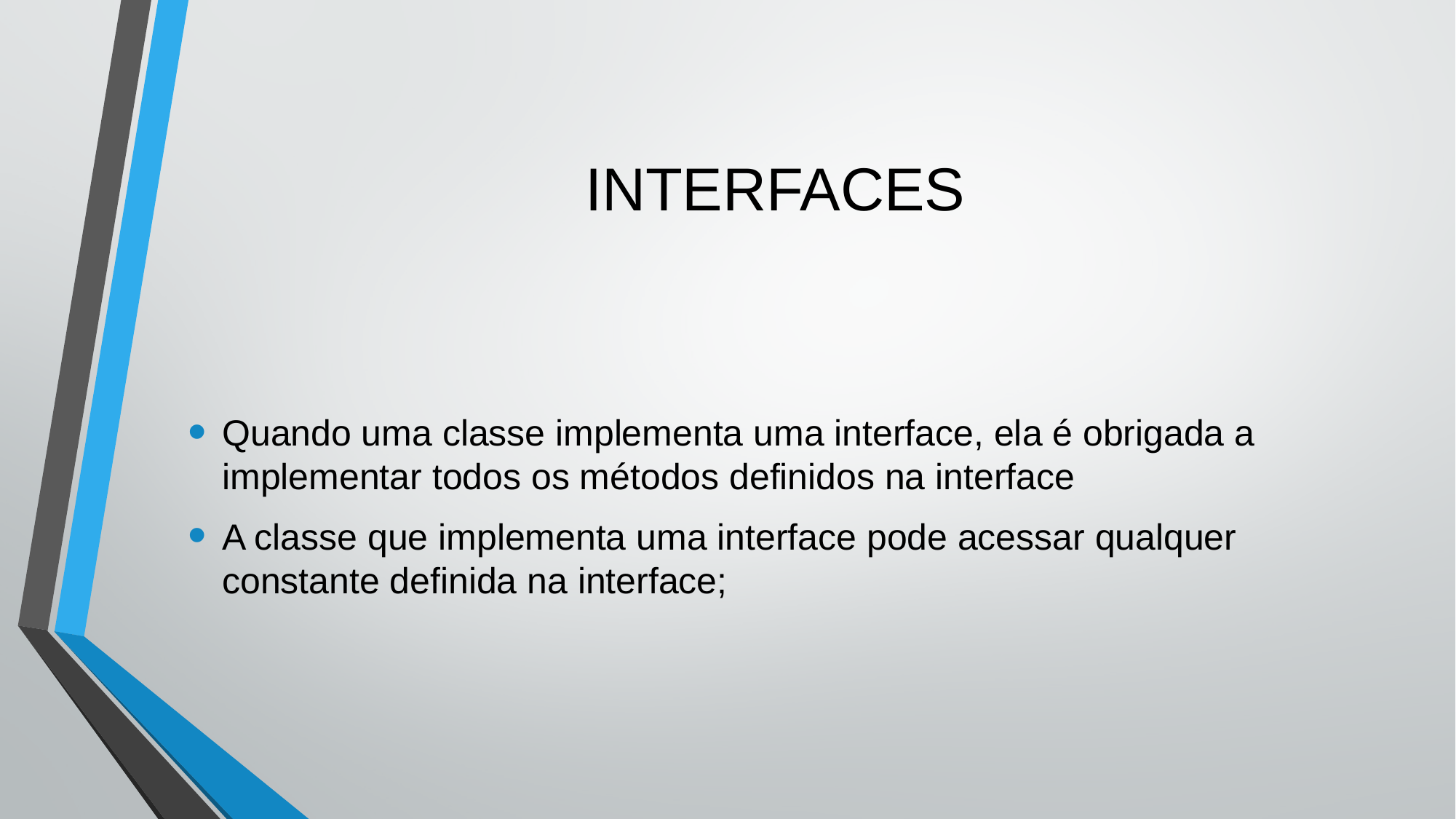

# INTERFACES
Quando uma classe implementa uma interface, ela é obrigada a implementar todos os métodos definidos na interface
A classe que implementa uma interface pode acessar qualquer constante definida na interface;